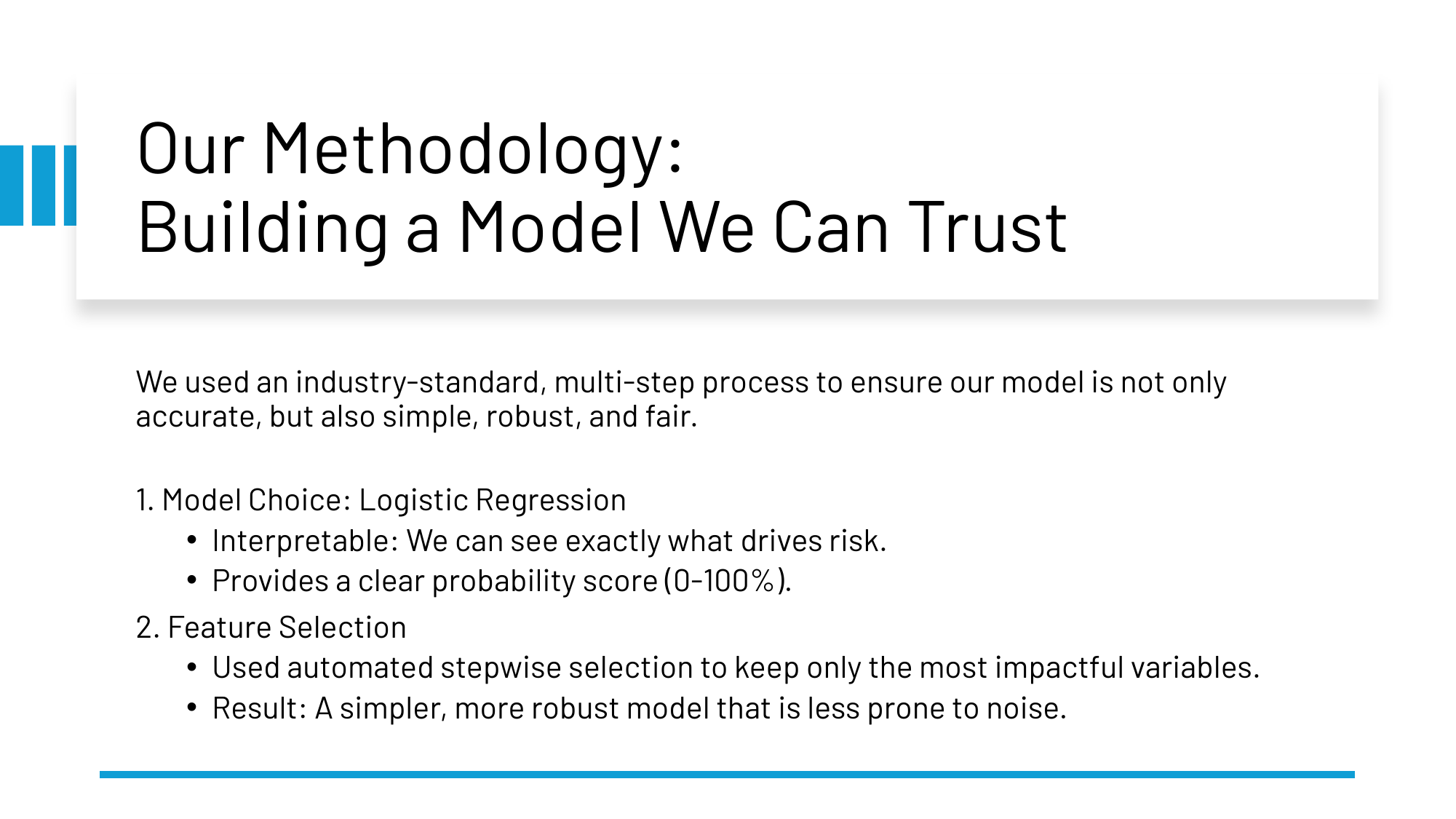

# Our Methodology: Building a Model We Can Trust

We used an industry-standard, multi-step process to ensure our model is not only accurate, but also simple, robust, and fair.
1. Model Choice: Logistic Regression
Interpretable: We can see exactly what drives risk.
Provides a clear probability score (0-100%).
2. Feature Selection
Used automated stepwise selection to keep only the most impactful variables.
Result: A simpler, more robust model that is less prone to noise.